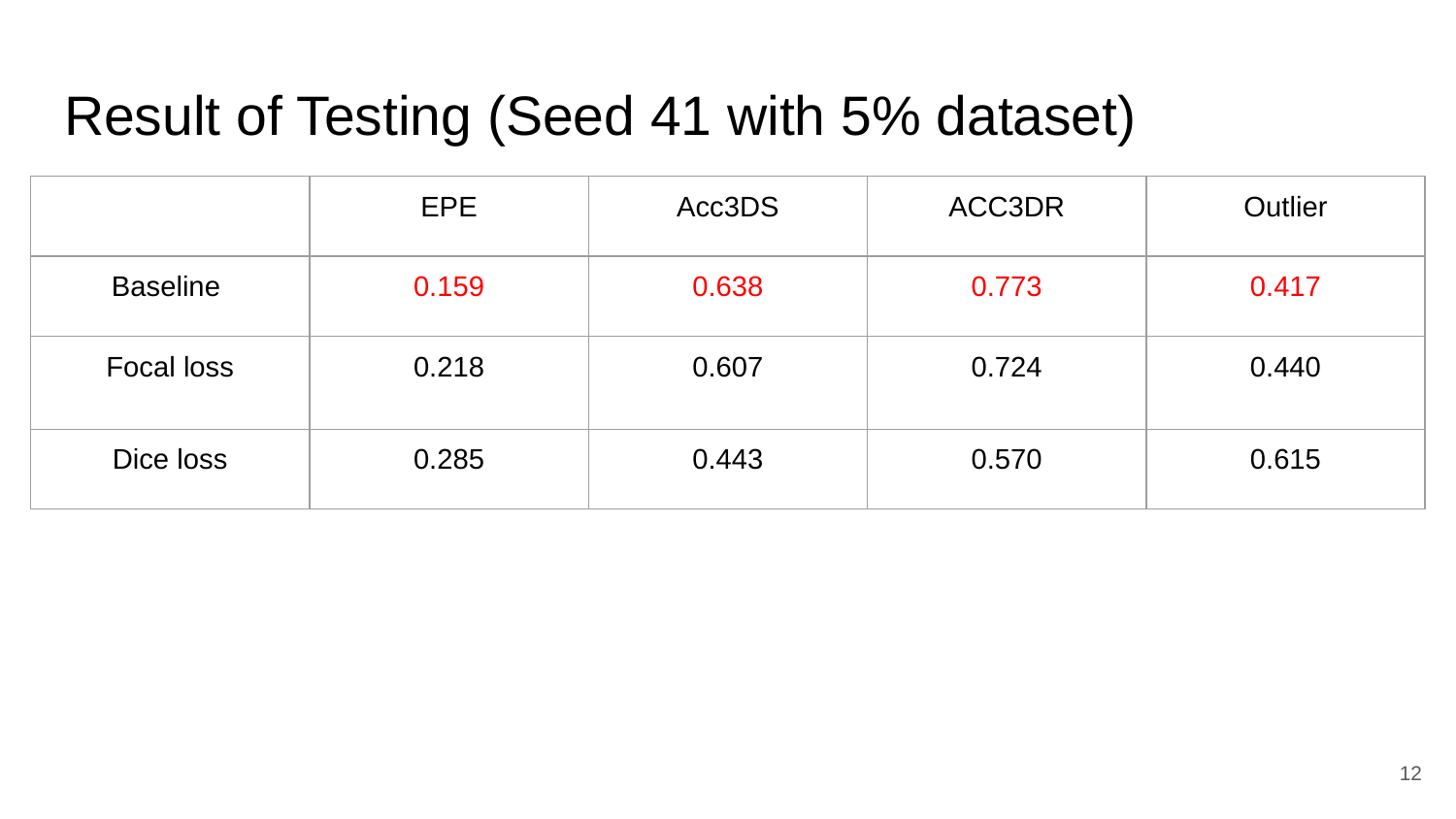

# Result of Testing (Seed 41 with 5% dataset)
|  | EPE | Acc3DS | ACC3DR | Outlier |
| --- | --- | --- | --- | --- |
| Baseline | 0.159 | 0.638 | 0.773 | 0.417 |
| Focal loss | 0.218 | 0.607 | 0.724 | 0.440 |
| Dice loss | 0.285 | 0.443 | 0.570 | 0.615 |
12